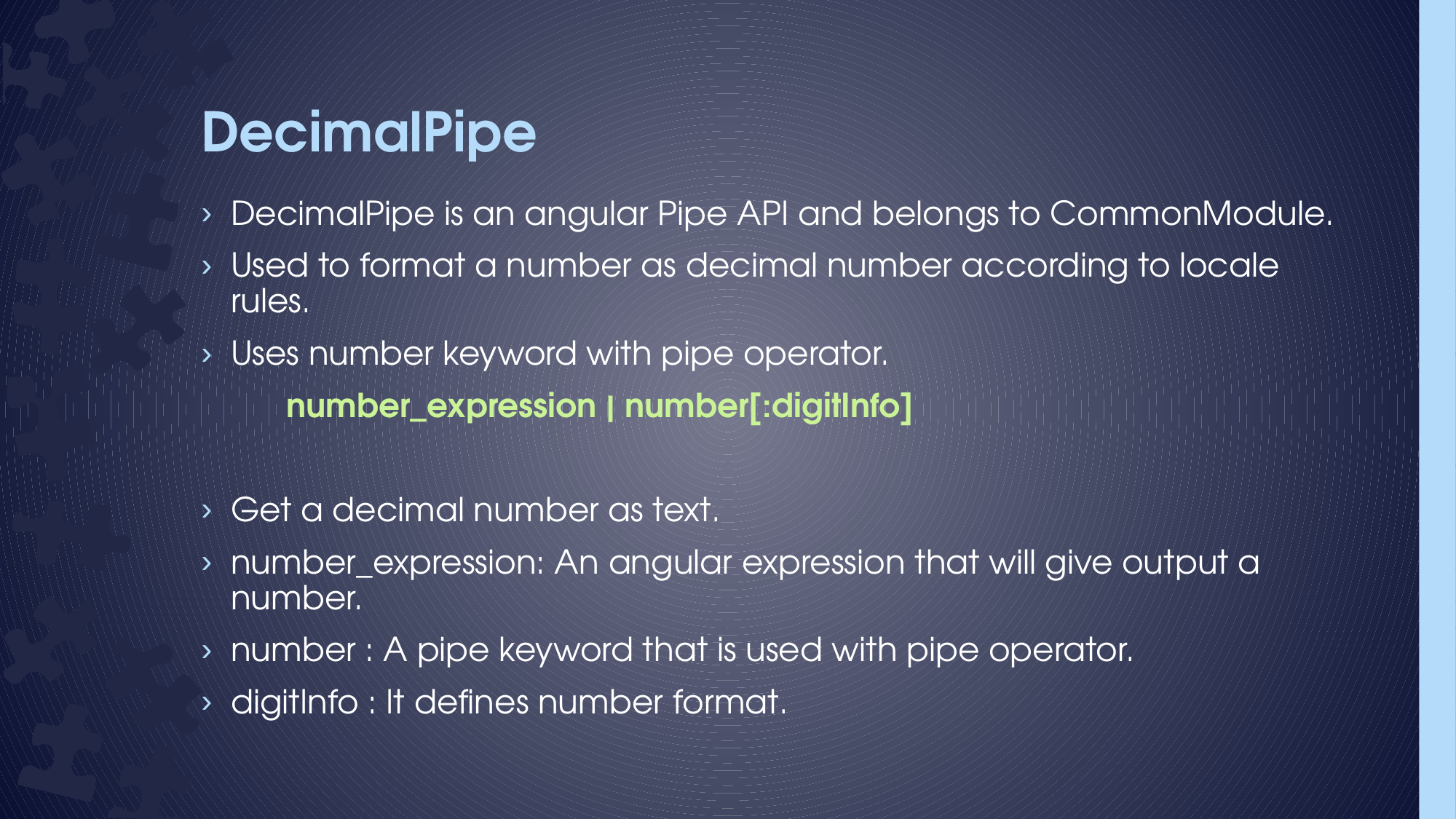

# DecimalPipe
DecimalPipe is an angular Pipe API and belongs to CommonModule.
Used to format a number as decimal number according to locale rules.
Uses number keyword with pipe operator.
	number_expression | number[:digitInfo]

Get a decimal number as text.
number_expression: An angular expression that will give output a number.
number : A pipe keyword that is used with pipe operator.
digitInfo : It defines number format.